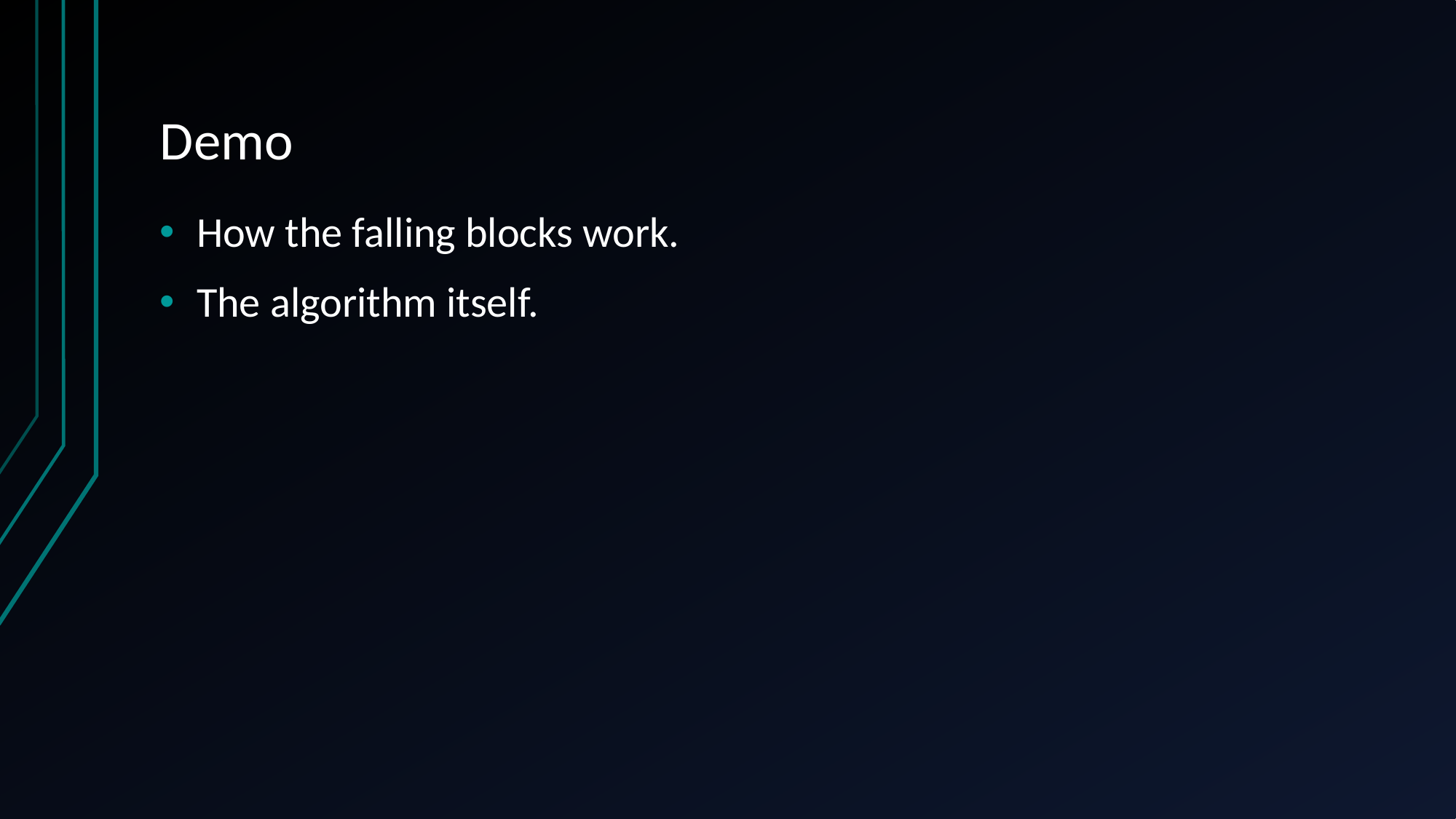

# Demo
How the falling blocks work.
The algorithm itself.